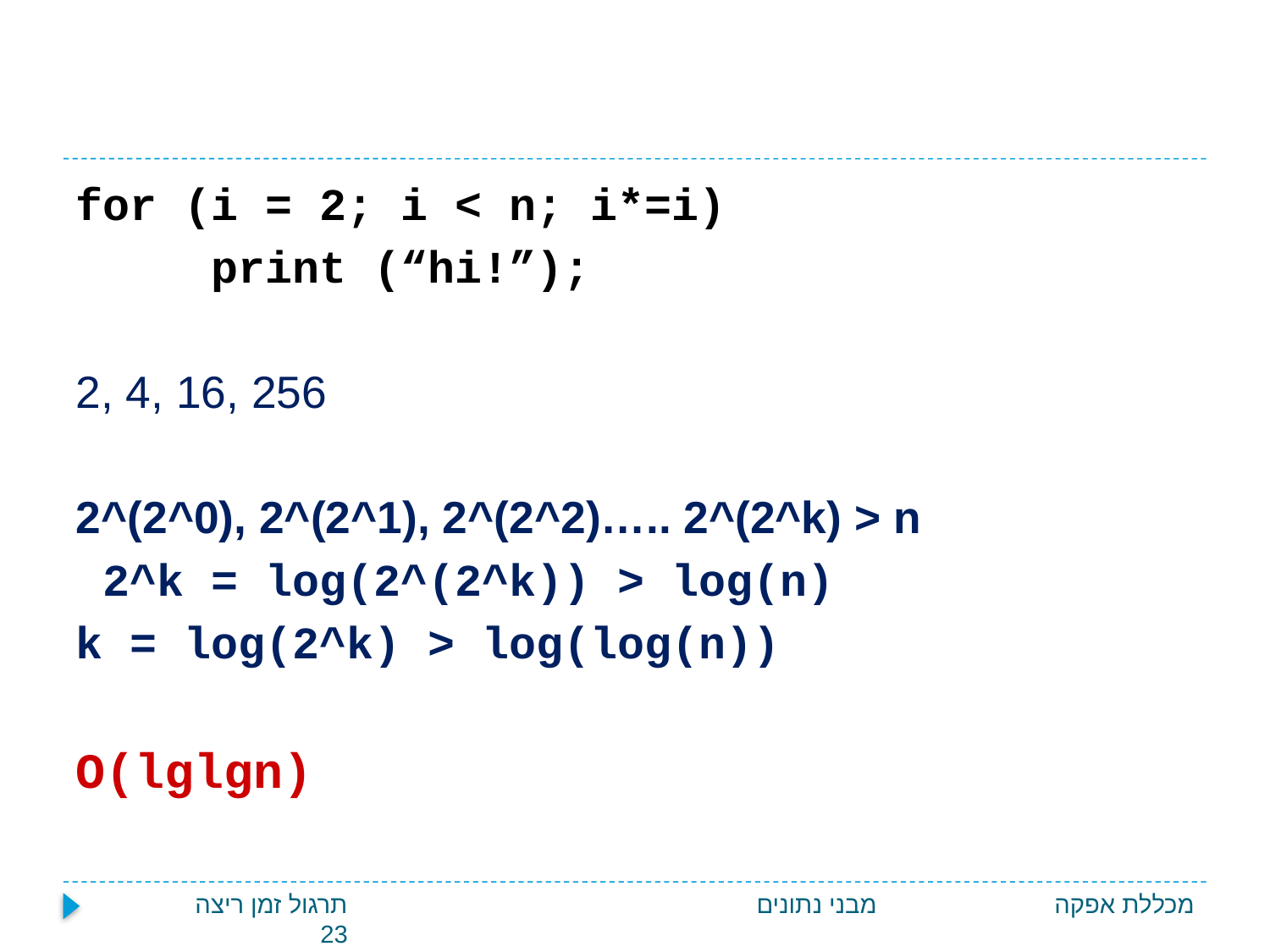

#
for (i = 2; i < n; i*=i)
     print (“hi!”);

2, 4, 16, 256

2^(2^0), 2^(2^1), 2^(2^2)….. 2^(2^k) > n
 2^k = log(2^(2^k)) > log(n)
k = log(2^k) > log(log(n))

O(lglgn)

תרגול זמן ריצה           23
מבני נתונים
מכללת אפקה